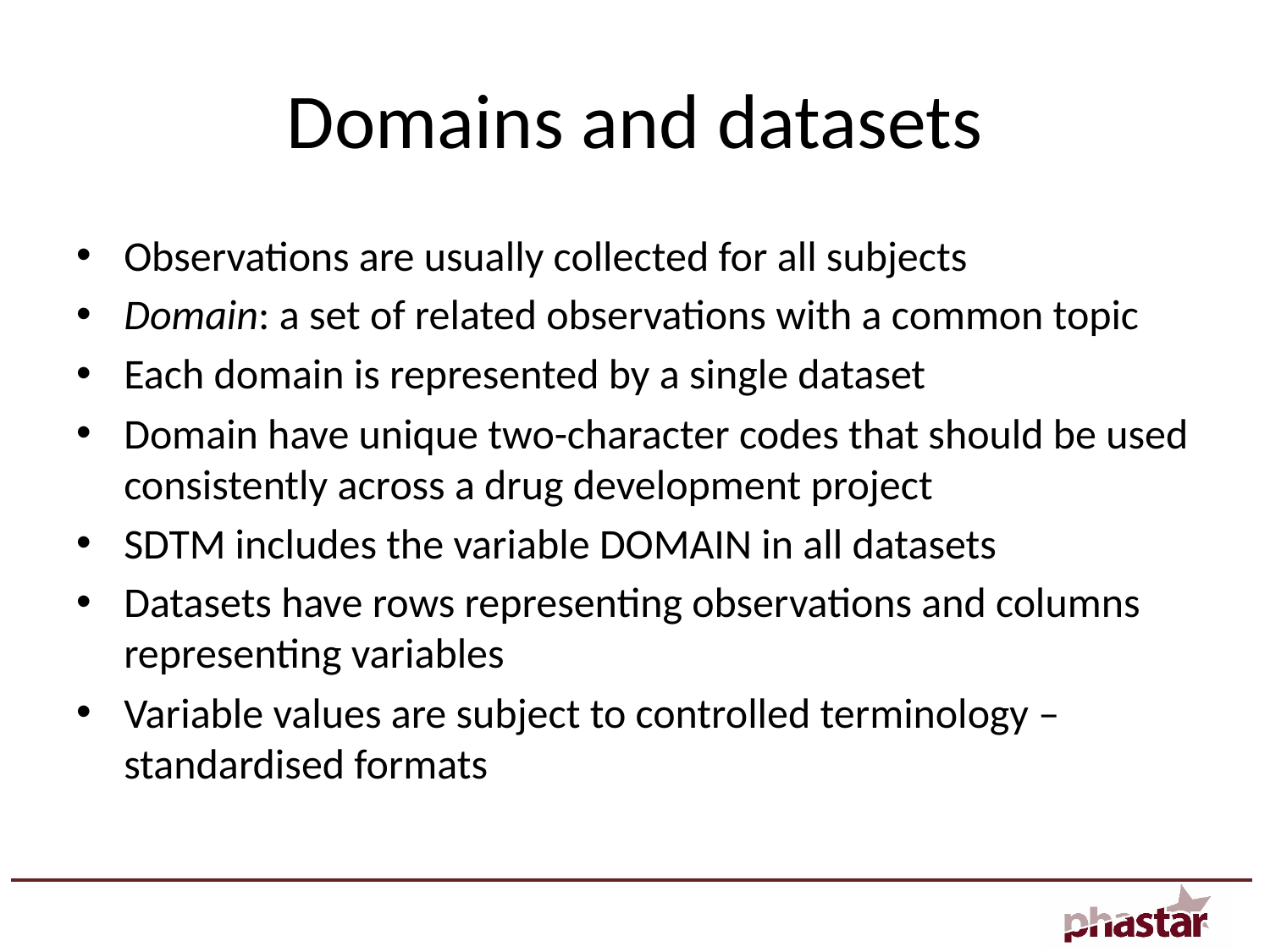

# Domains and datasets
Observations are usually collected for all subjects
Domain: a set of related observations with a common topic
Each domain is represented by a single dataset
Domain have unique two-character codes that should be used consistently across a drug development project
SDTM includes the variable DOMAIN in all datasets
Datasets have rows representing observations and columns representing variables
Variable values are subject to controlled terminology – standardised formats